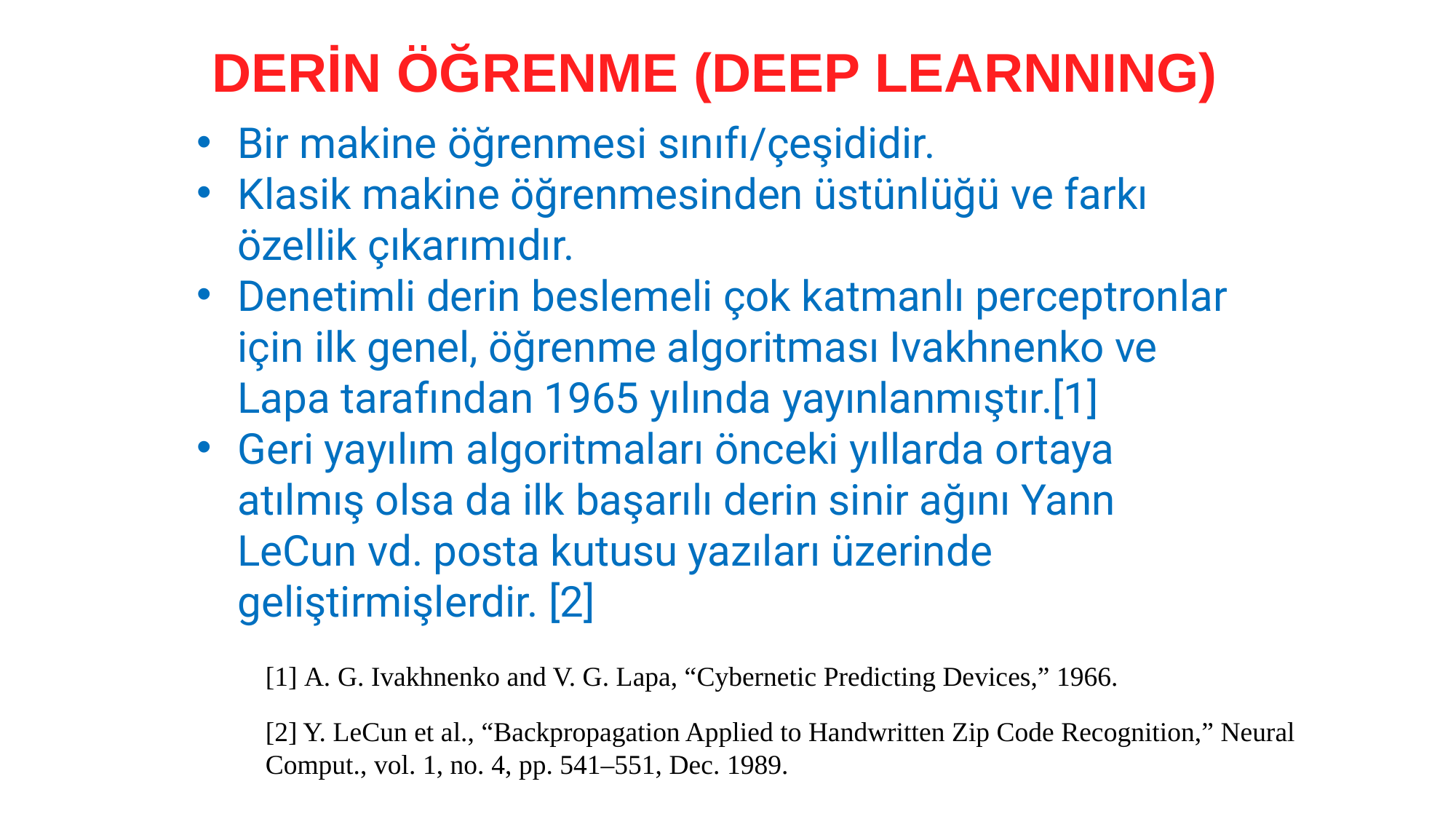

DERİN ÖĞRENME (DEEP LEARNNING)
Bir makine öğrenmesi sınıfı/çeşididir.
Klasik makine öğrenmesinden üstünlüğü ve farkı özellik çıkarımıdır.
Denetimli derin beslemeli çok katmanlı perceptronlar için ilk genel, öğrenme algoritması Ivakhnenko ve Lapa tarafından 1965 yılında yayınlanmıştır.[1]
Geri yayılım algoritmaları önceki yıllarda ortaya atılmış olsa da ilk başarılı derin sinir ağını Yann LeCun vd. posta kutusu yazıları üzerinde geliştirmişlerdir. [2]
[1] A. G. Ivakhnenko and V. G. Lapa, “Cybernetic Predicting Devices,” 1966.
[2] Y. LeCun et al., “Backpropagation Applied to Handwritten Zip Code Recognition,” Neural Comput., vol. 1, no. 4, pp. 541–551, Dec. 1989.